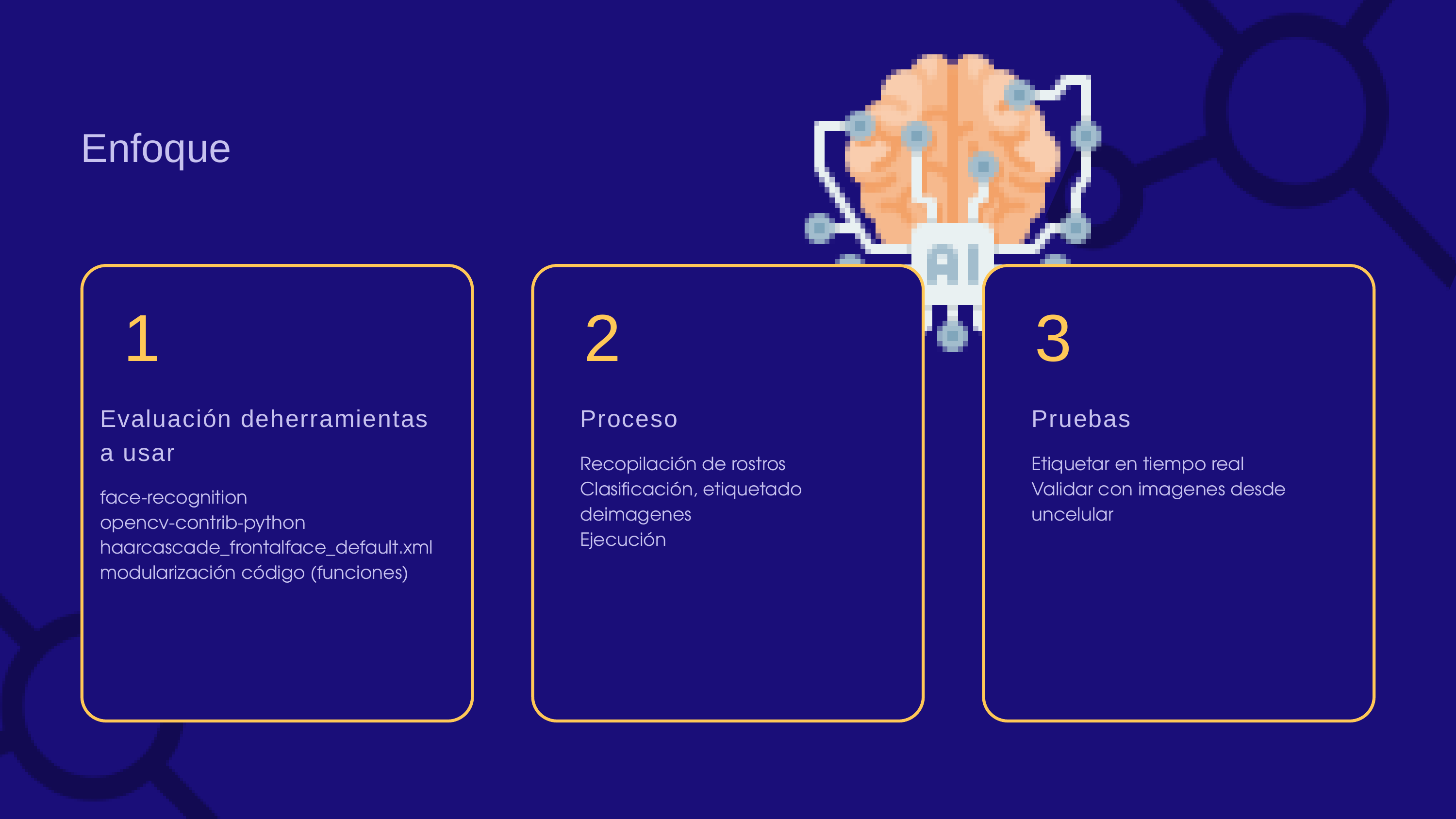

Enfoque
1
2
3

Evaluación deherramientas a usar
face-recognition
opencv-contrib-python
haarcascade_frontalface_default.xml
modularización código (funciones)
Proceso
Recopilación de rostros
Clasificación, etiquetado deimagenes
Ejecución
Pruebas
Etiquetar en tiempo real
Validar con imagenes desde uncelular